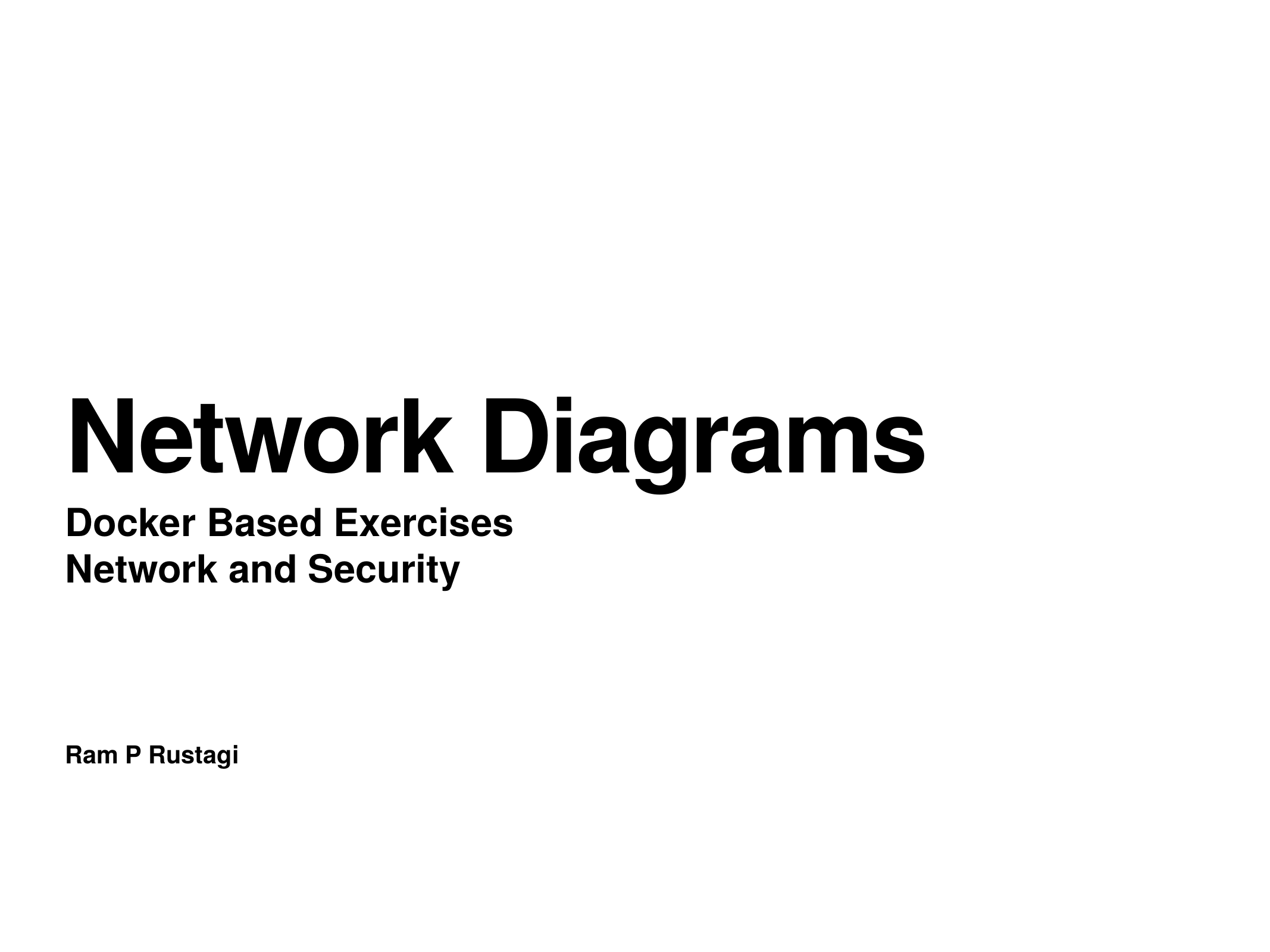

# Network Diagrams
Docker Based Exercises
Network and Security
Ram P Rustagi